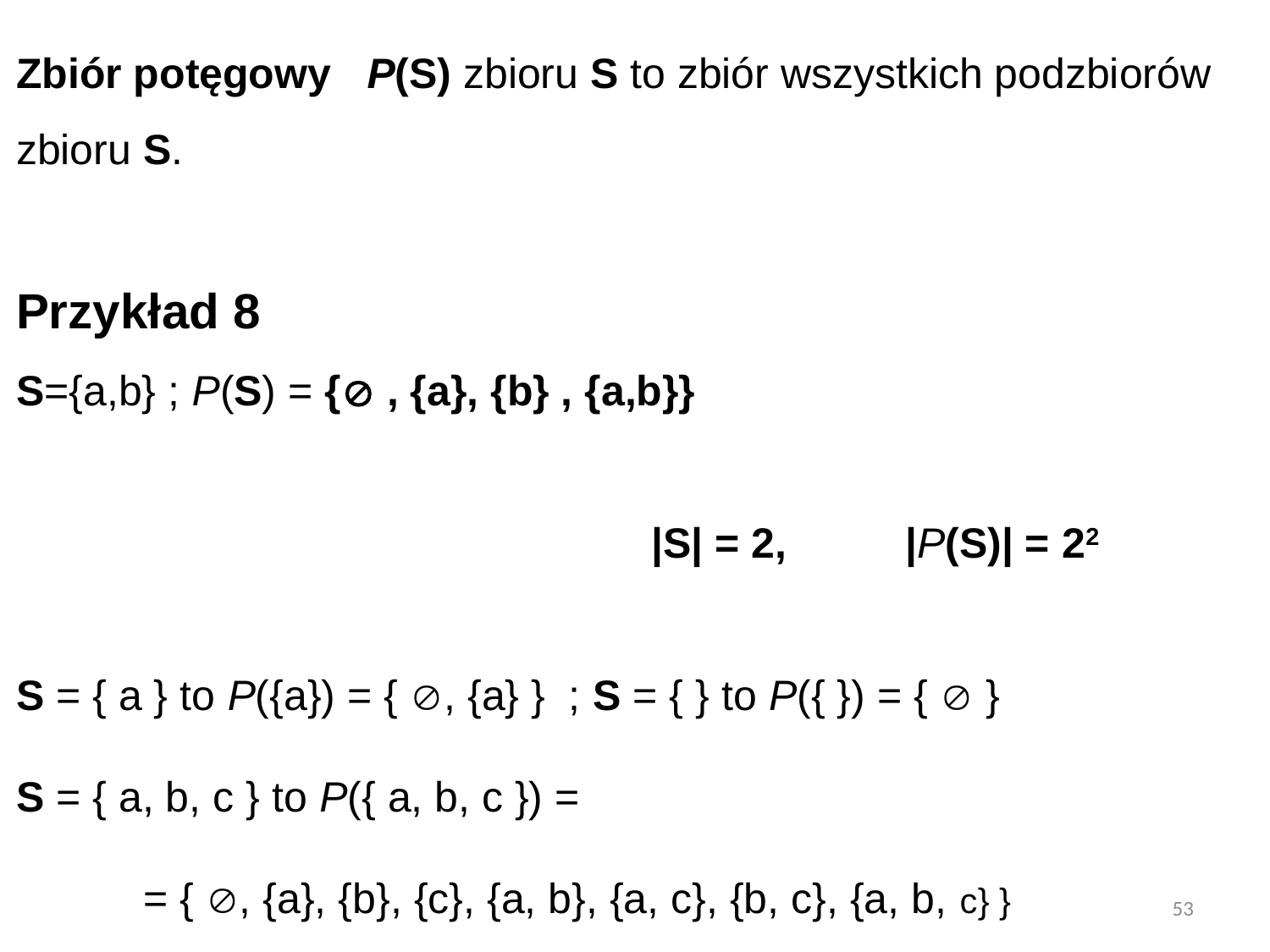

Zbiór potęgowy   P(S) zbioru S to zbiór wszystkich podzbiorów zbioru S.

Przykład 8
S={a,b} ; P(S) = {∅ , {a}, {b} , {a,b}}

 					|S| = 2,	|P(S)| = 22

S = { a } to P({a}) = { ∅, {a} }  ; S = { } to P({ }) = { ∅ }

S = { a, b, c } to P({ a, b, c }) =

	= { ∅, {a}, {b}, {c}, {a, b}, {a, c}, {b, c}, {a, b, c} }
53